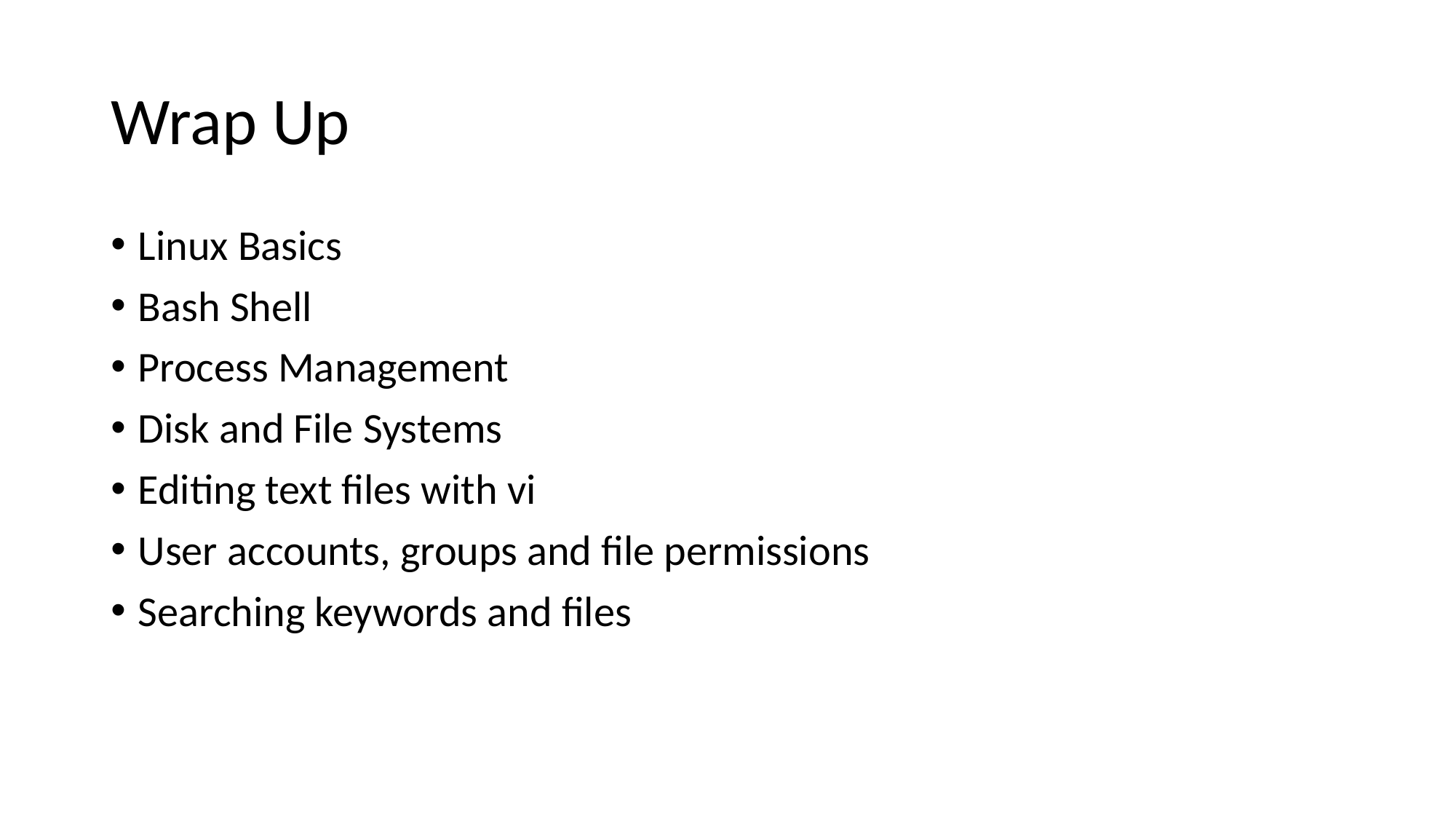

# Wrap Up
Linux Basics
Bash Shell
Process Management
Disk and File Systems
Editing text files with vi
User accounts, groups and file permissions
Searching keywords and files